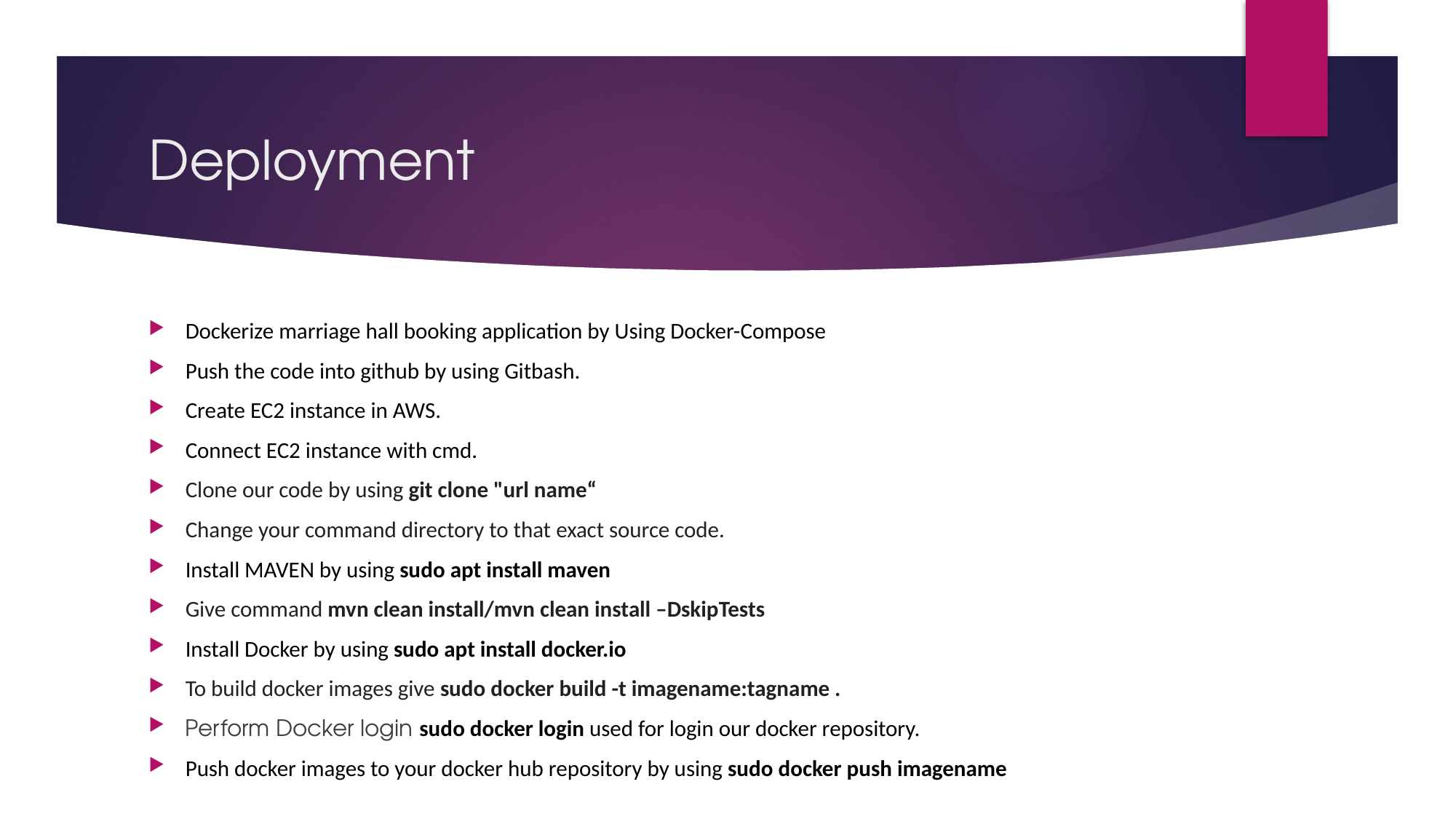

# Deployment
Dockerize marriage hall booking application by Using Docker-Compose
Push the code into github by using Gitbash.
Create EC2 instance in AWS.
Connect EC2 instance with cmd.
Clone our code by using git clone "url name“
Change your command directory to that exact source code.
Install MAVEN by using sudo apt install maven
Give command mvn clean install/mvn clean install –DskipTests
Install Docker by using sudo apt install docker.io
To build docker images give sudo docker build -t imagename:tagname .
Perform Docker login sudo docker login used for login our docker repository.
Push docker images to your docker hub repository by using sudo docker push imagename